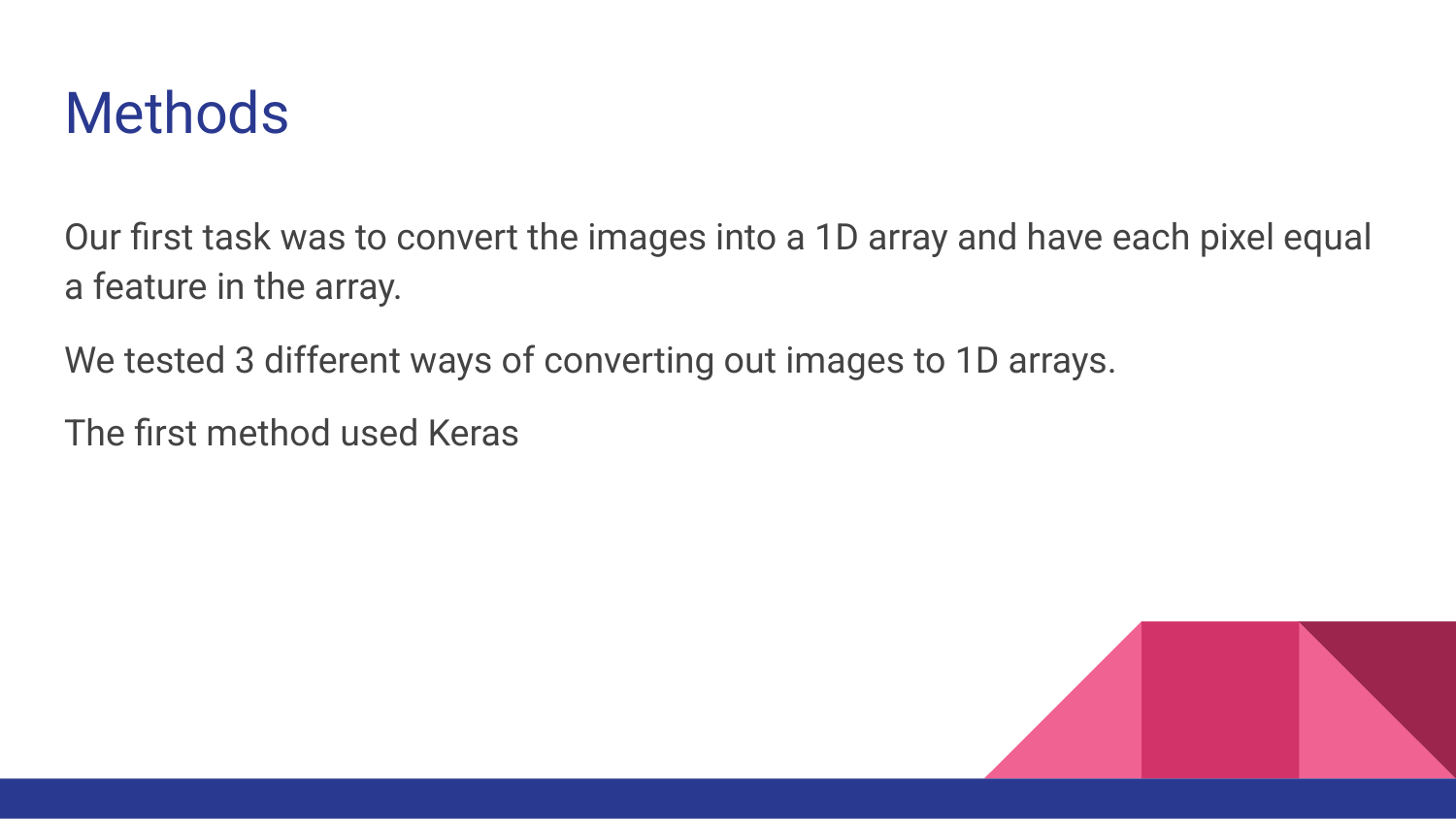

# Methods
Our first task was to convert the images into a 1D array and have each pixel equal a feature in the array.
We tested 3 different ways of converting out images to 1D arrays.
The first method used Keras